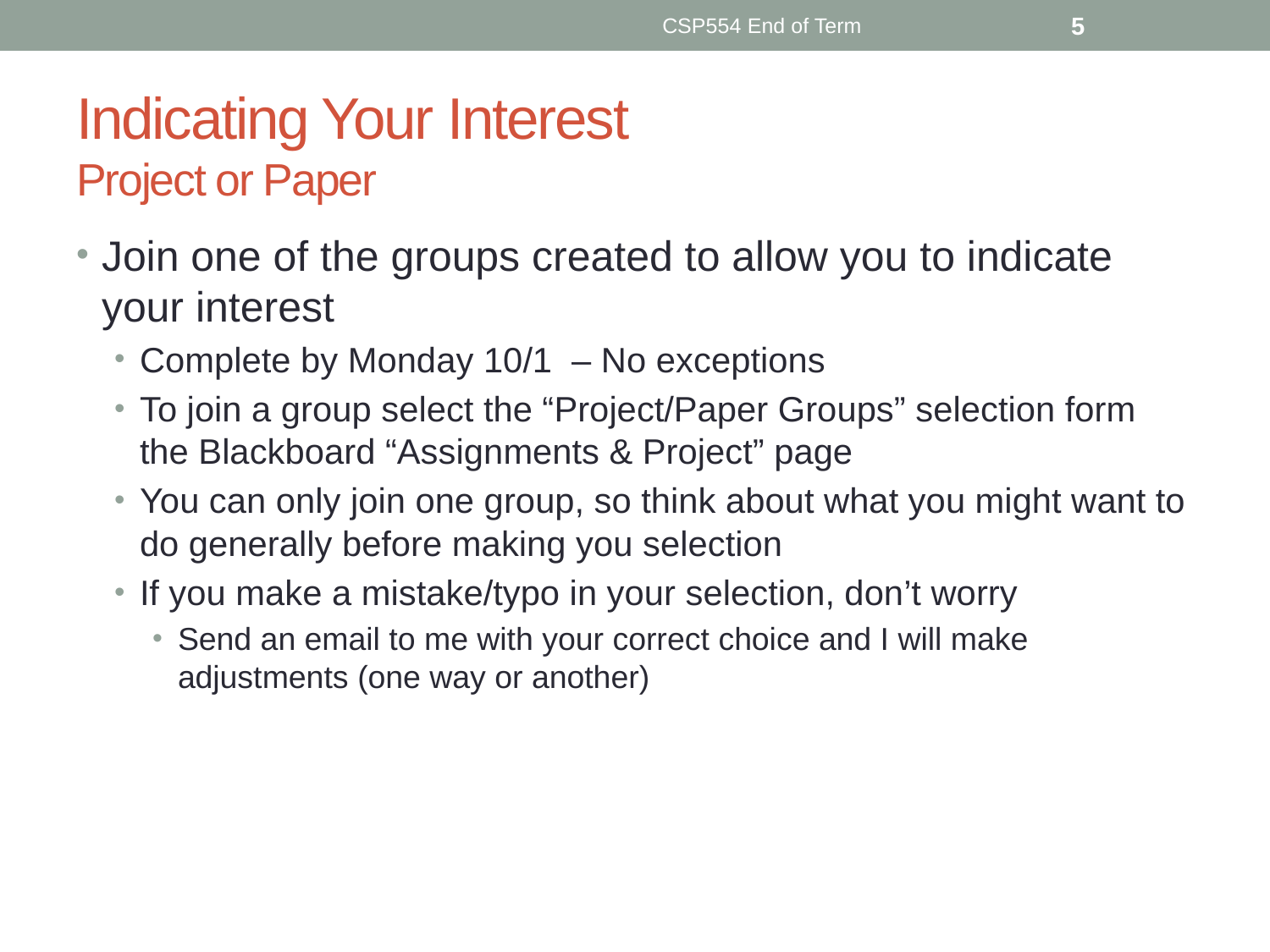

CSP554 End of Term
5
# Indicating Your Interest Project or Paper
Join one of the groups created to allow you to indicate your interest
Complete by Monday 10/1  – No exceptions
To join a group select the “Project/Paper Groups” selection form the Blackboard “Assignments & Project” page
You can only join one group, so think about what you might want to do generally before making you selection
If you make a mistake/typo in your selection, don’t worry
Send an email to me with your correct choice and I will make adjustments (one way or another)